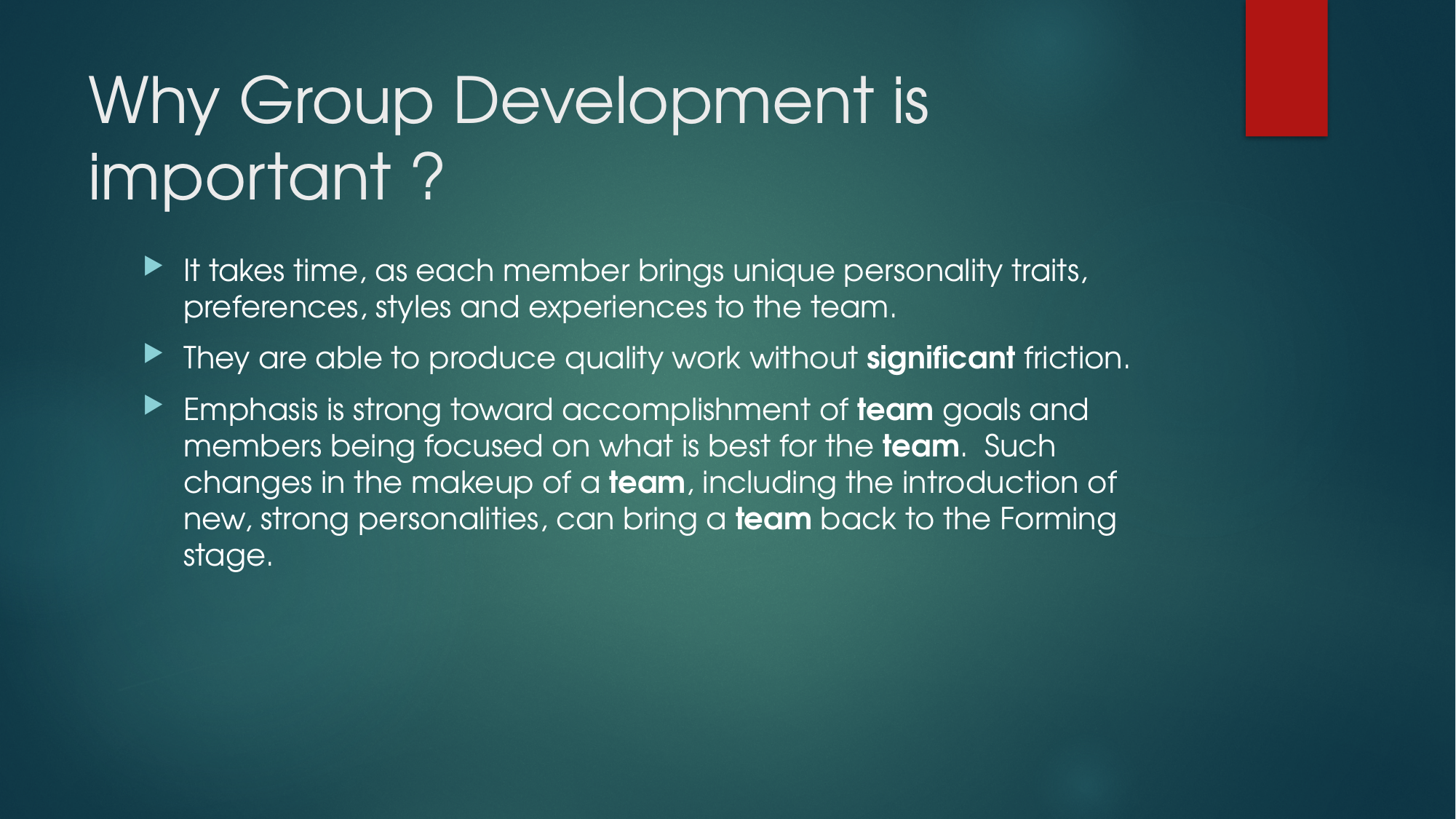

# Why Group Development is important ?
It takes time, as each member brings unique personality traits, preferences, styles and experiences to the team.
They are able to produce quality work without significant friction.
Emphasis is strong toward accomplishment of team goals and members being focused on what is best for the team.  Such changes in the makeup of a team, including the introduction of new, strong personalities, can bring a team back to the Forming stage.